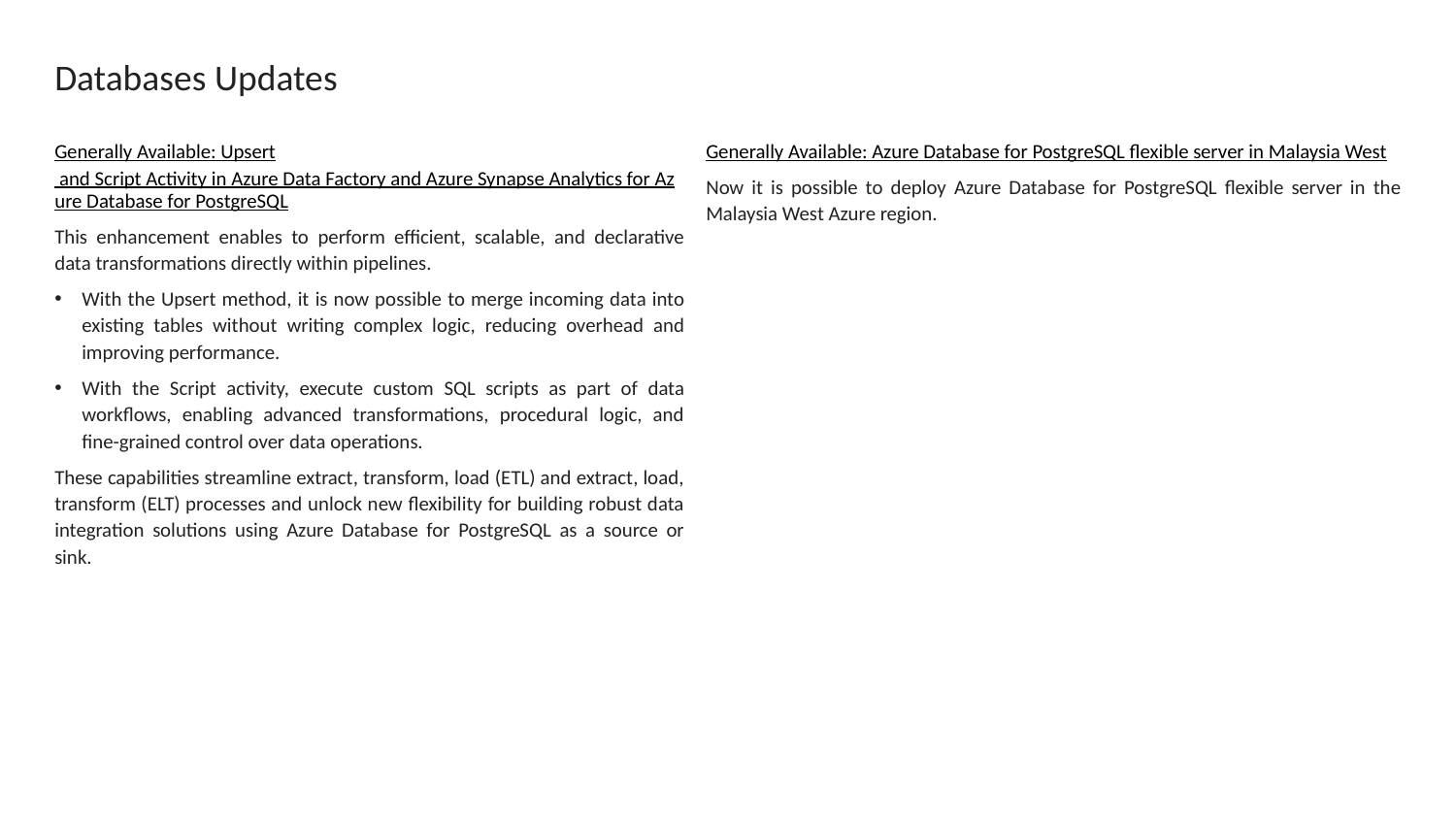

# Databases Updates
Generally Available: Upsert and Script Activity in Azure Data Factory and Azure Synapse Analytics for Azure Database for PostgreSQL
This enhancement enables to perform efficient, scalable, and declarative data transformations directly within pipelines.
With the Upsert method, it is now possible to merge incoming data into existing tables without writing complex logic, reducing overhead and improving performance.
With the Script activity, execute custom SQL scripts as part of data workflows, enabling advanced transformations, procedural logic, and fine-grained control over data operations.
These capabilities streamline extract, transform, load (ETL) and extract, load, transform (ELT) processes and unlock new flexibility for building robust data integration solutions using Azure Database for PostgreSQL as a source or sink.
Generally Available: Azure Database for PostgreSQL flexible server in Malaysia West
Now it is possible to deploy Azure Database for PostgreSQL flexible server in the Malaysia West Azure region.